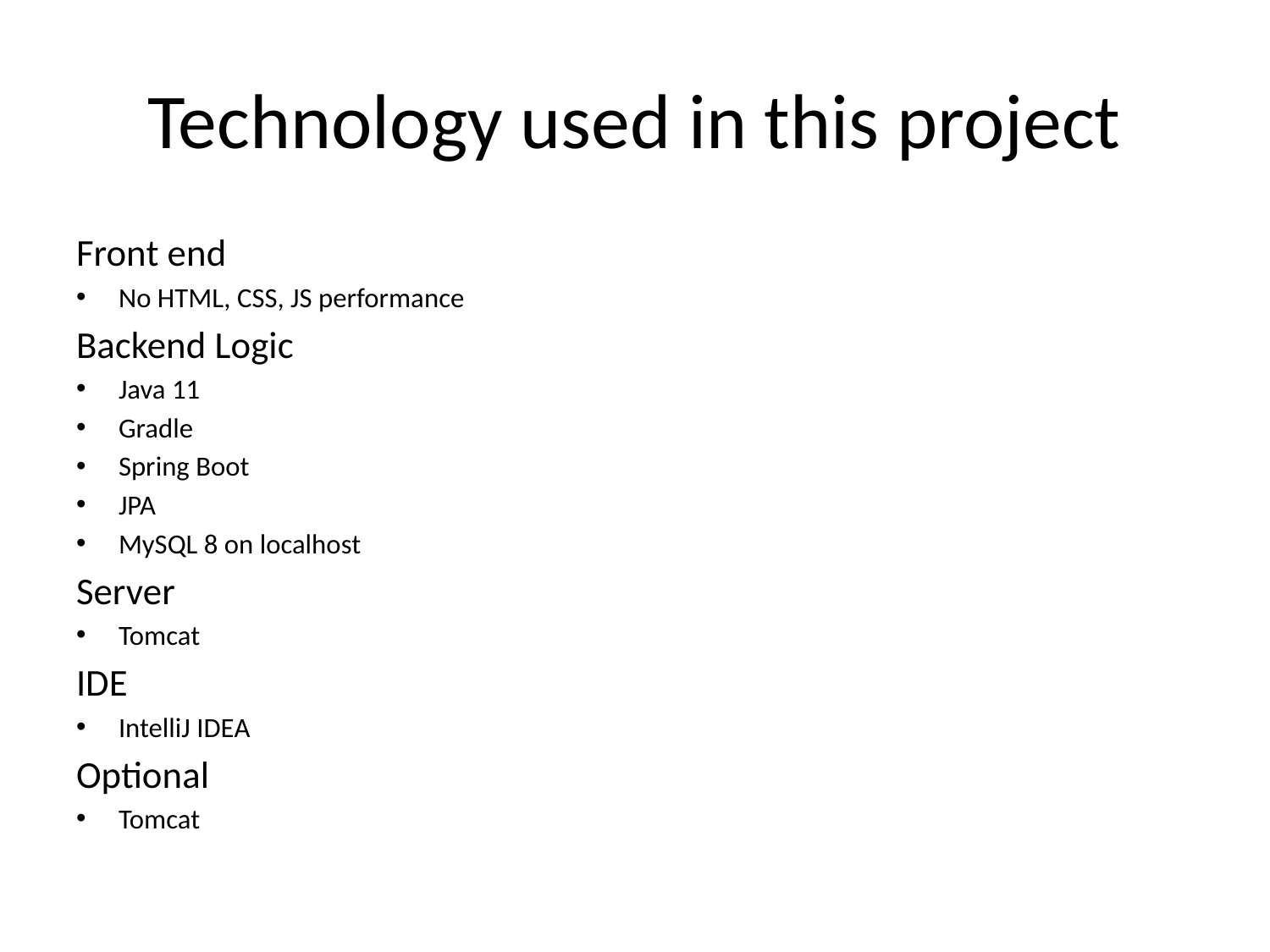

# Technology used in this project
Front end
No HTML, CSS, JS performance
Backend Logic
Java 11
Gradle
Spring Boot
JPA
MySQL 8 on localhost
Server
Tomcat
IDE
IntelliJ IDEA
Optional
Tomcat